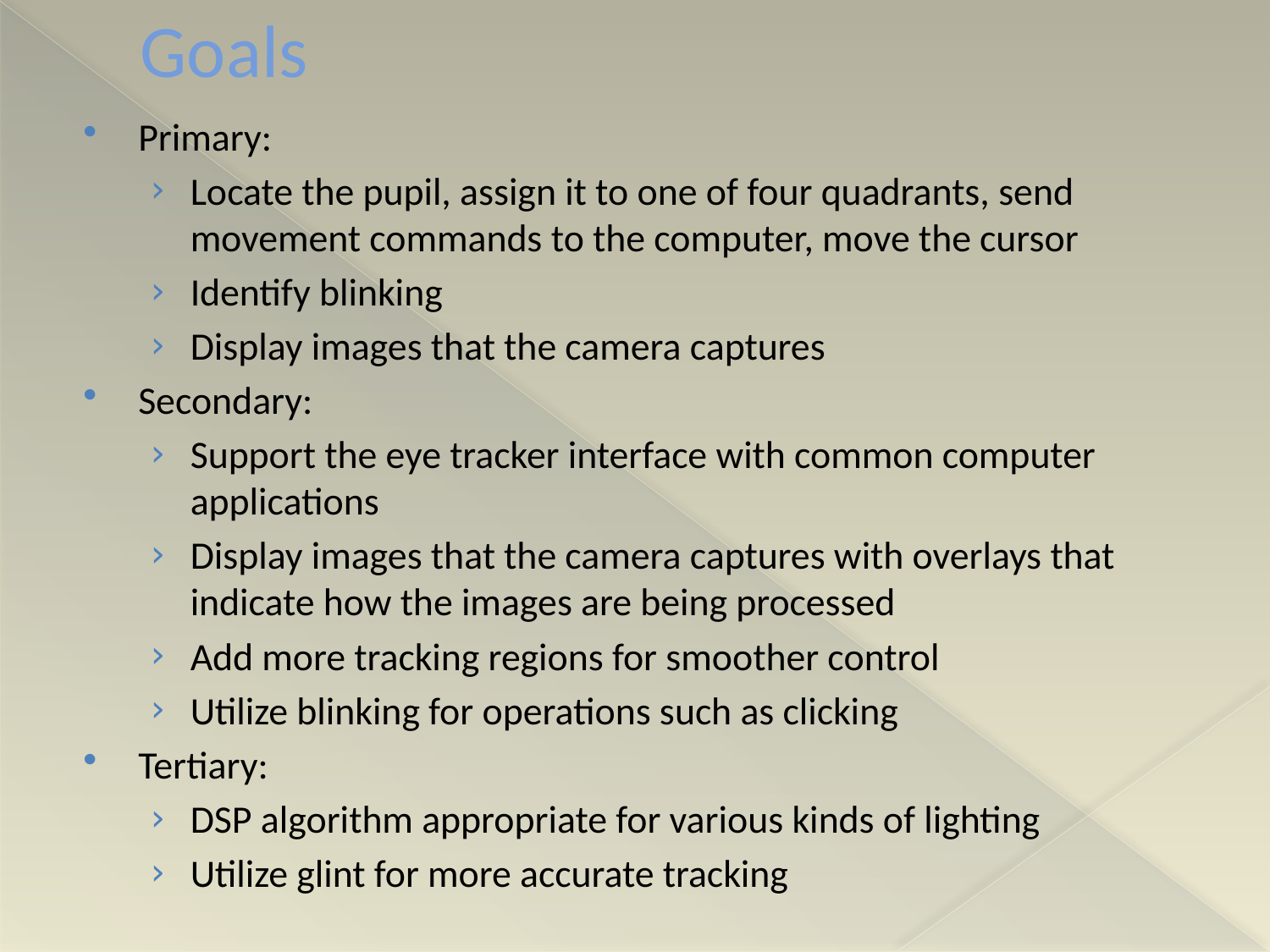

Goals
Primary:
Locate the pupil, assign it to one of four quadrants, send movement commands to the computer, move the cursor
Identify blinking
Display images that the camera captures
Secondary:
Support the eye tracker interface with common computer applications
Display images that the camera captures with overlays that indicate how the images are being processed
Add more tracking regions for smoother control
Utilize blinking for operations such as clicking
Tertiary:
DSP algorithm appropriate for various kinds of lighting
Utilize glint for more accurate tracking